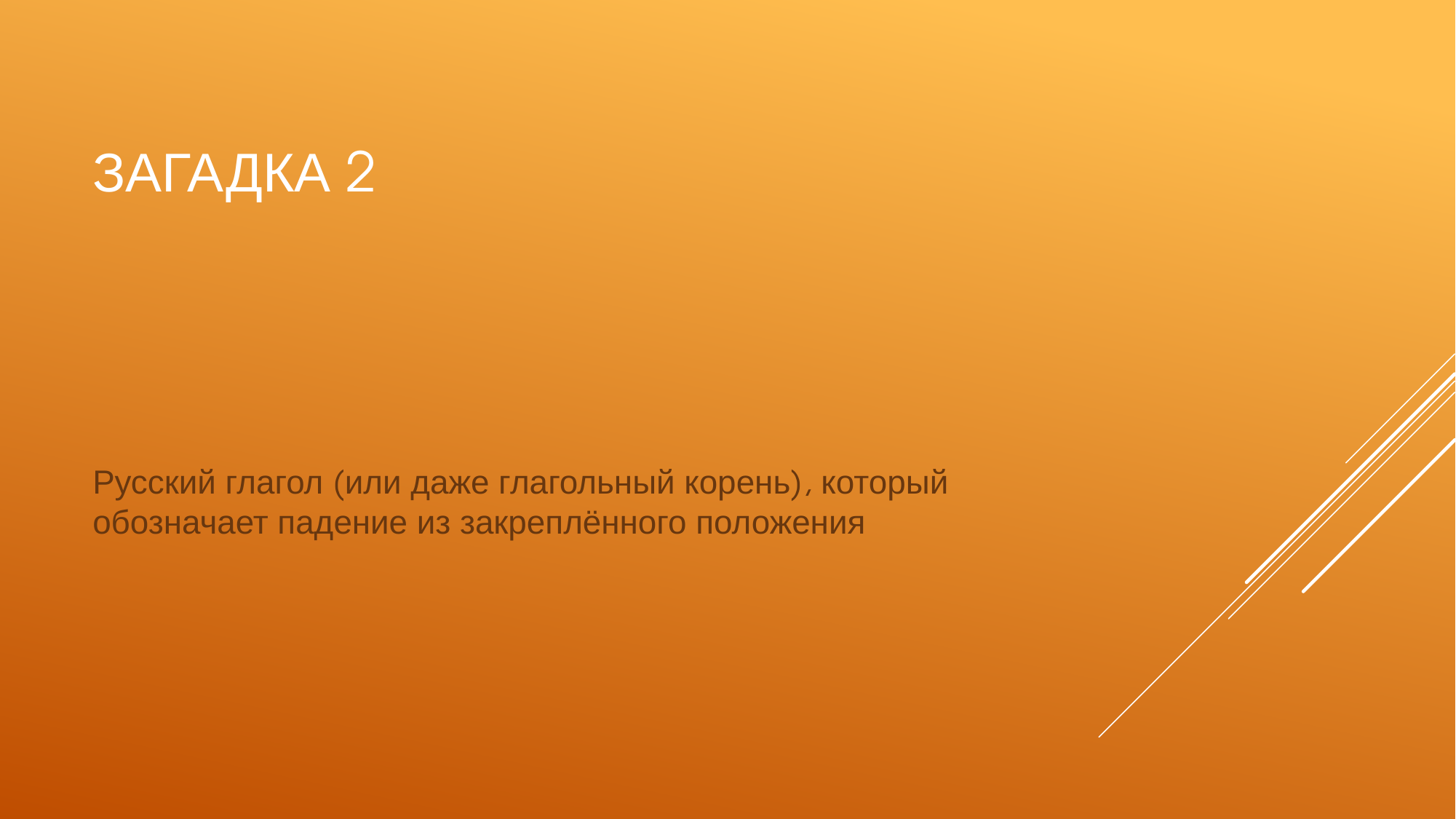

# Загадка 2
Русский глагол (или даже глагольный корень), который обозначает падение из закреплённого положения